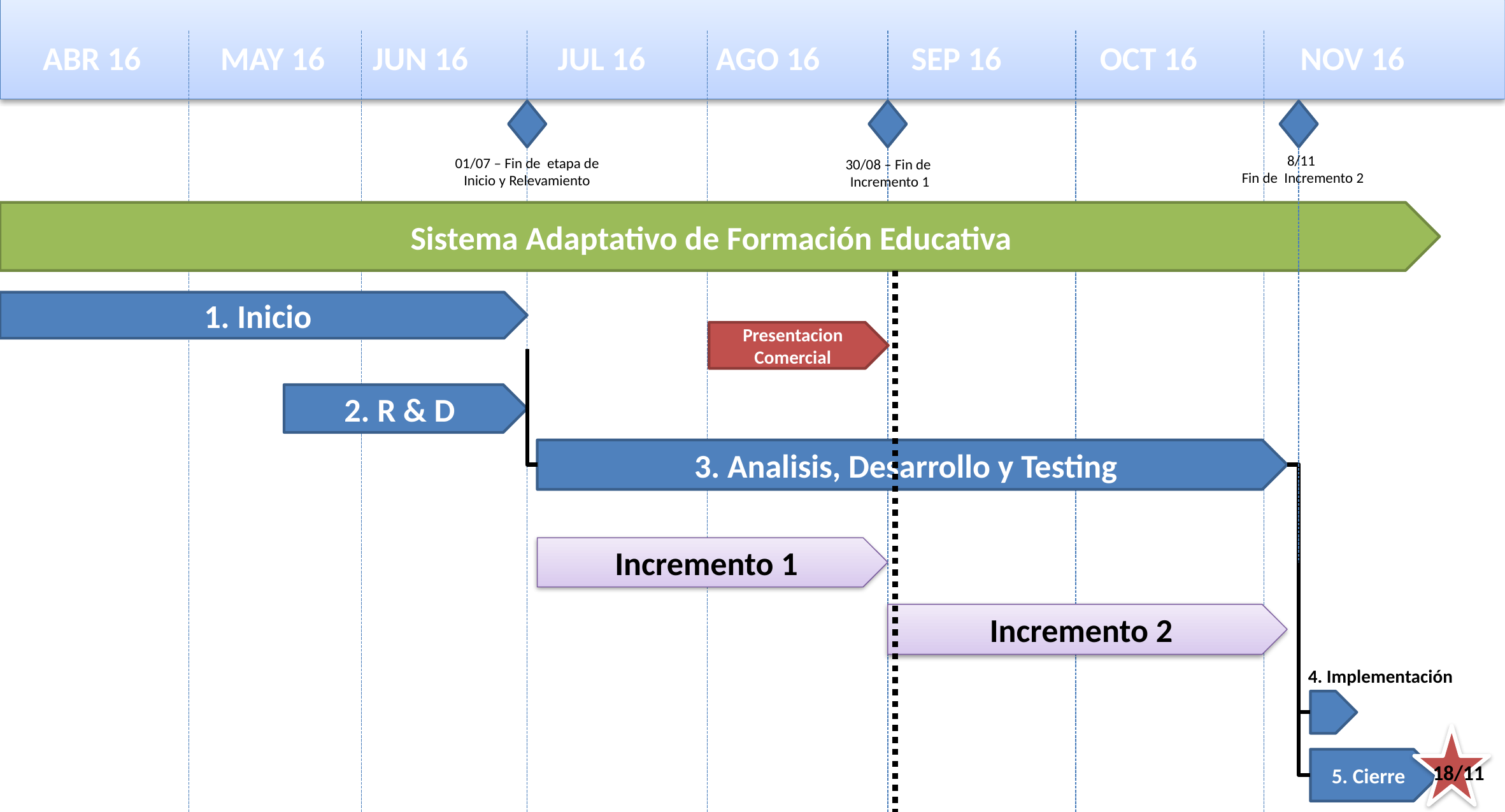

ABR 16
MAY 16
JUN 16
JUL 16
AGO 16
SEP 16
OCT 16
NOV 16

8/11
Fin de  Incremento 2
01/07 – Fin de  etapa de Inicio y Relevamiento
30/08 – Fin de  Incremento 1
Sistema Adaptativo de Formación Educativa
1. Inicio
Presentacion Comercial
2. R & D
3. Analisis, Desarrollo y Testing
Incremento 1
Incremento 2
4. Implementación

5. Cierre
18/11